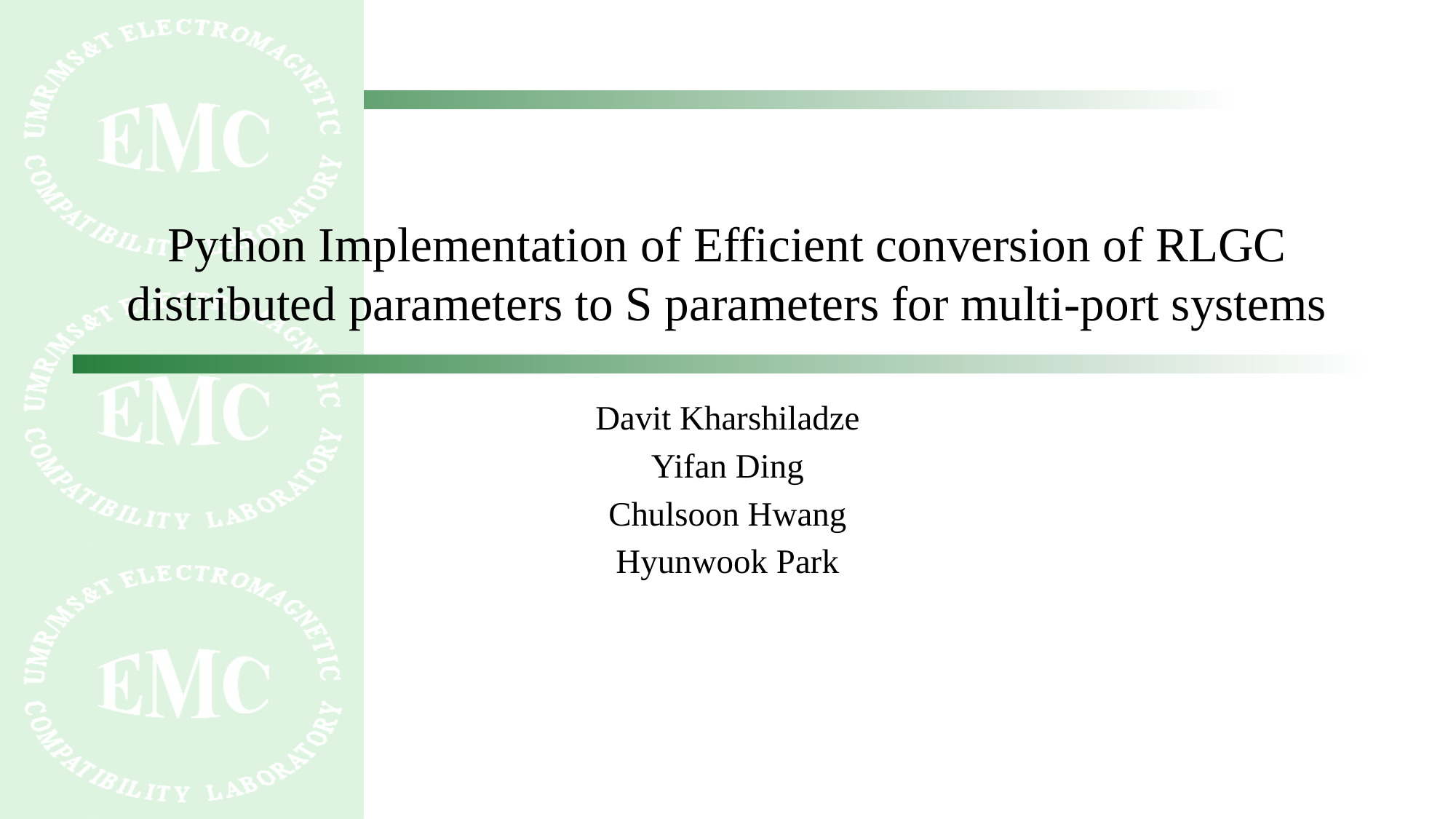

# Python Implementation of Efficient conversion of RLGC distributed parameters to S parameters for multi-port systems
Davit Kharshiladze
Yifan Ding
Chulsoon Hwang
Hyunwook Park